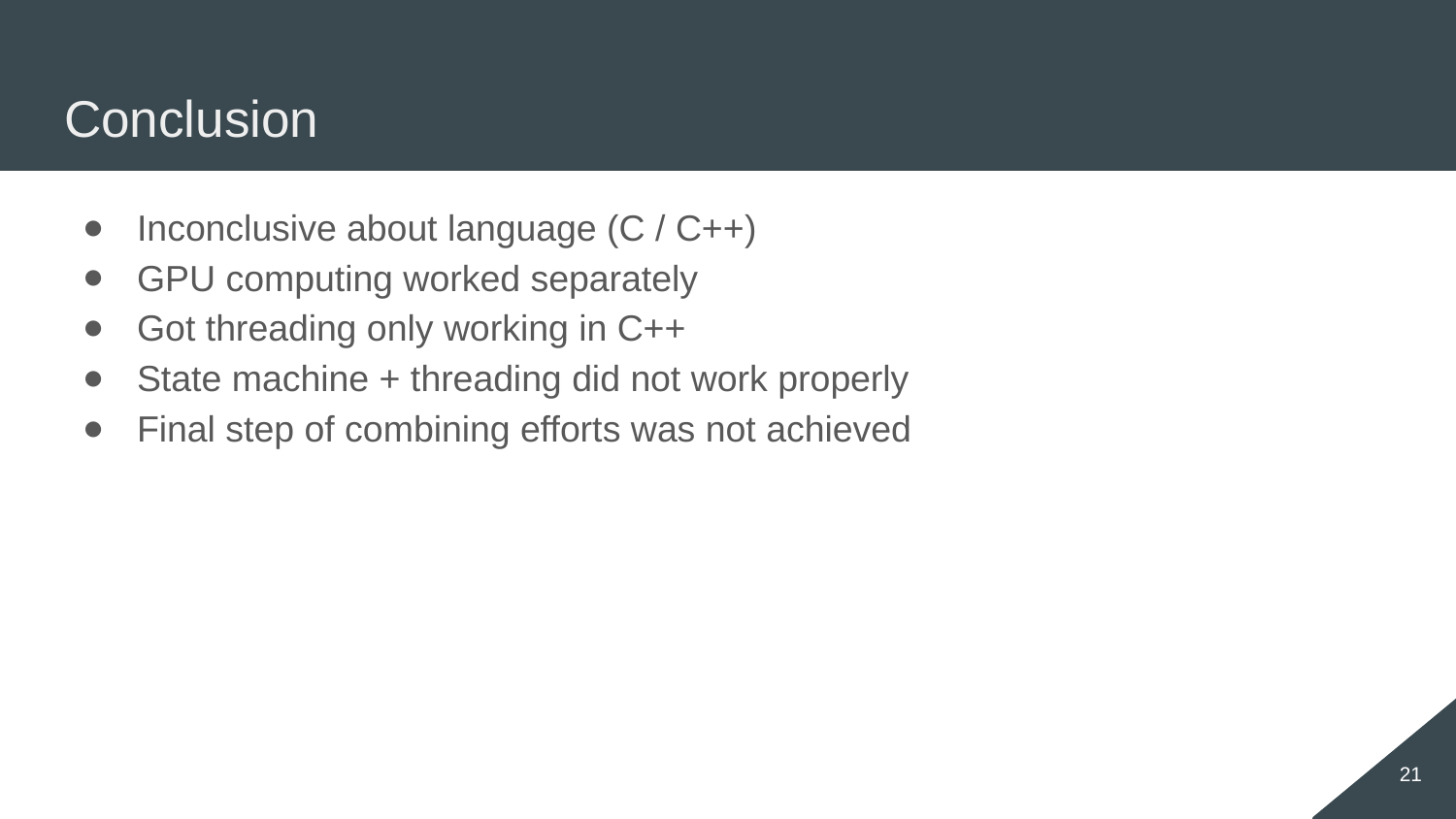

# Conclusion
Inconclusive about language (C / C++)
GPU computing worked separately
Got threading only working in C++
State machine + threading did not work properly
Final step of combining efforts was not achieved

21